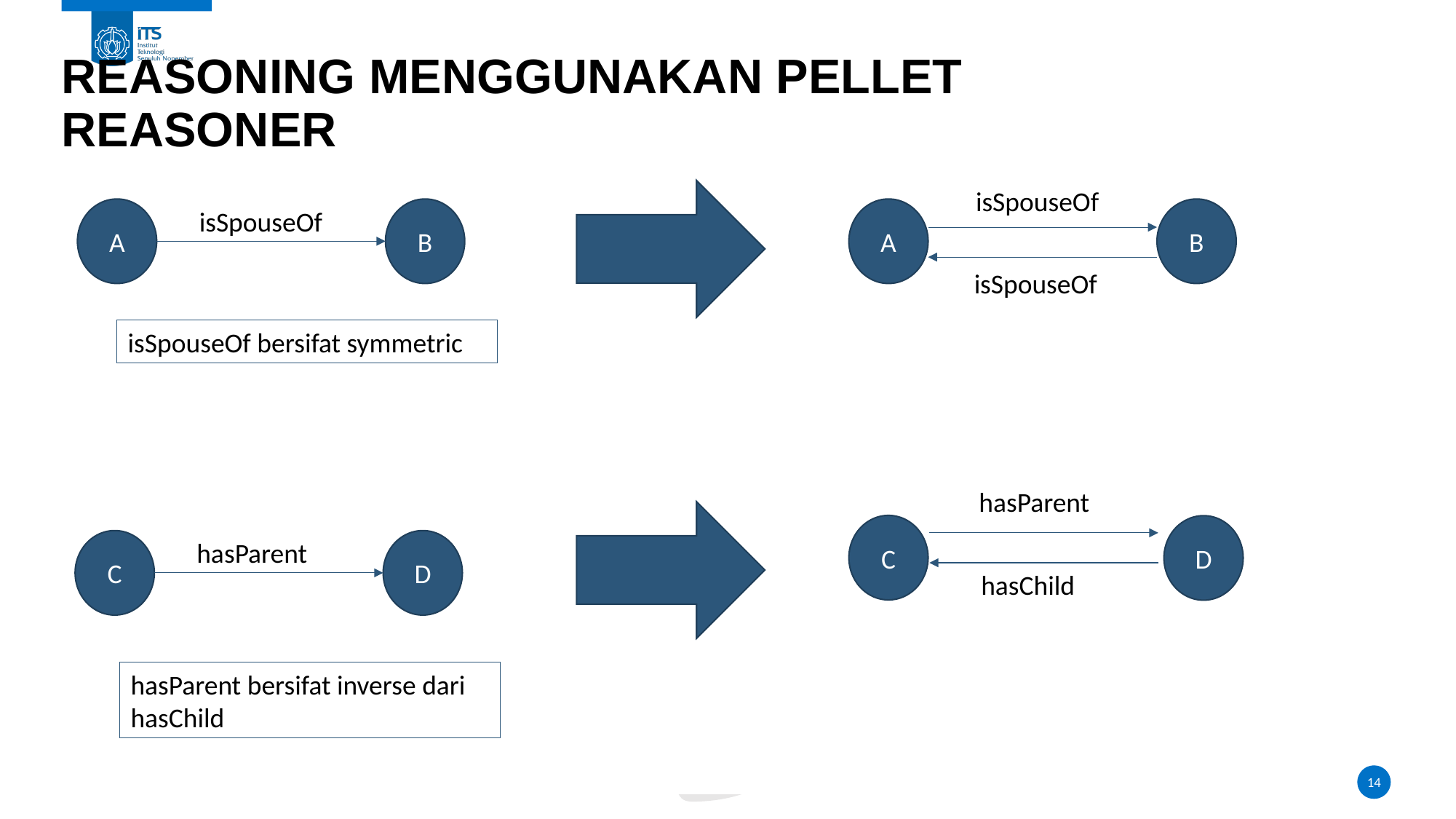

# Reasoning menggunakan pellet reasoner
isSpouseOf

A
isSpouseOf
B
A
B
isSpouseOf
isSpouseOf bersifat symmetric

hasParent

C
D
C
hasParent
D
hasChild
hasParent bersifat inverse dari hasChild

14